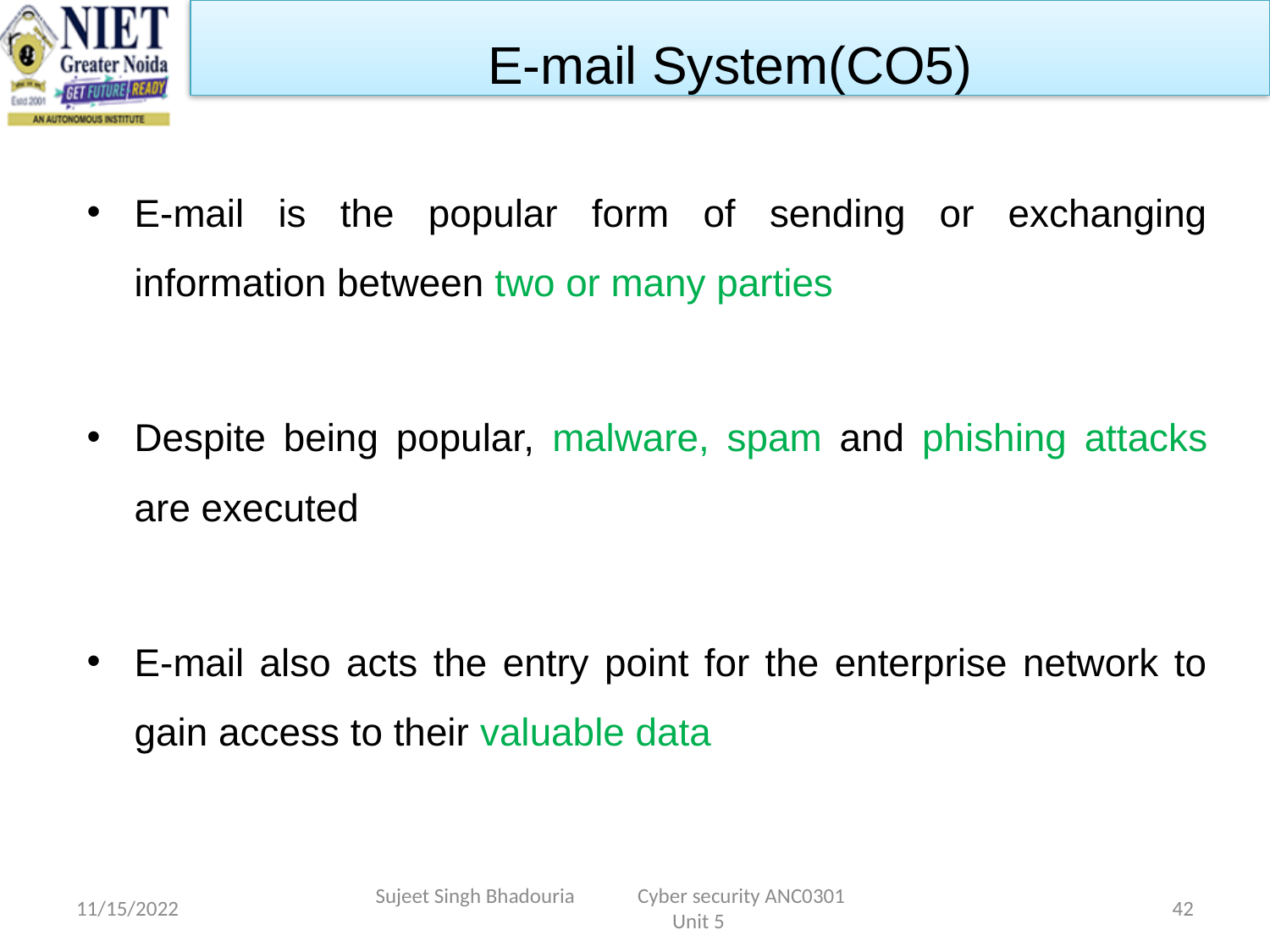

E-mail System(CO5)
E-mail is the popular form of sending or exchanging information between two or many parties

Despite being popular, malware, spam and phishing attacks are executed

E-mail also acts the entry point for the enterprise network to gain access to their valuable data
11/15/2022
Sujeet Singh Bhadouria             Cyber security ANC0301                                     Unit 5
42